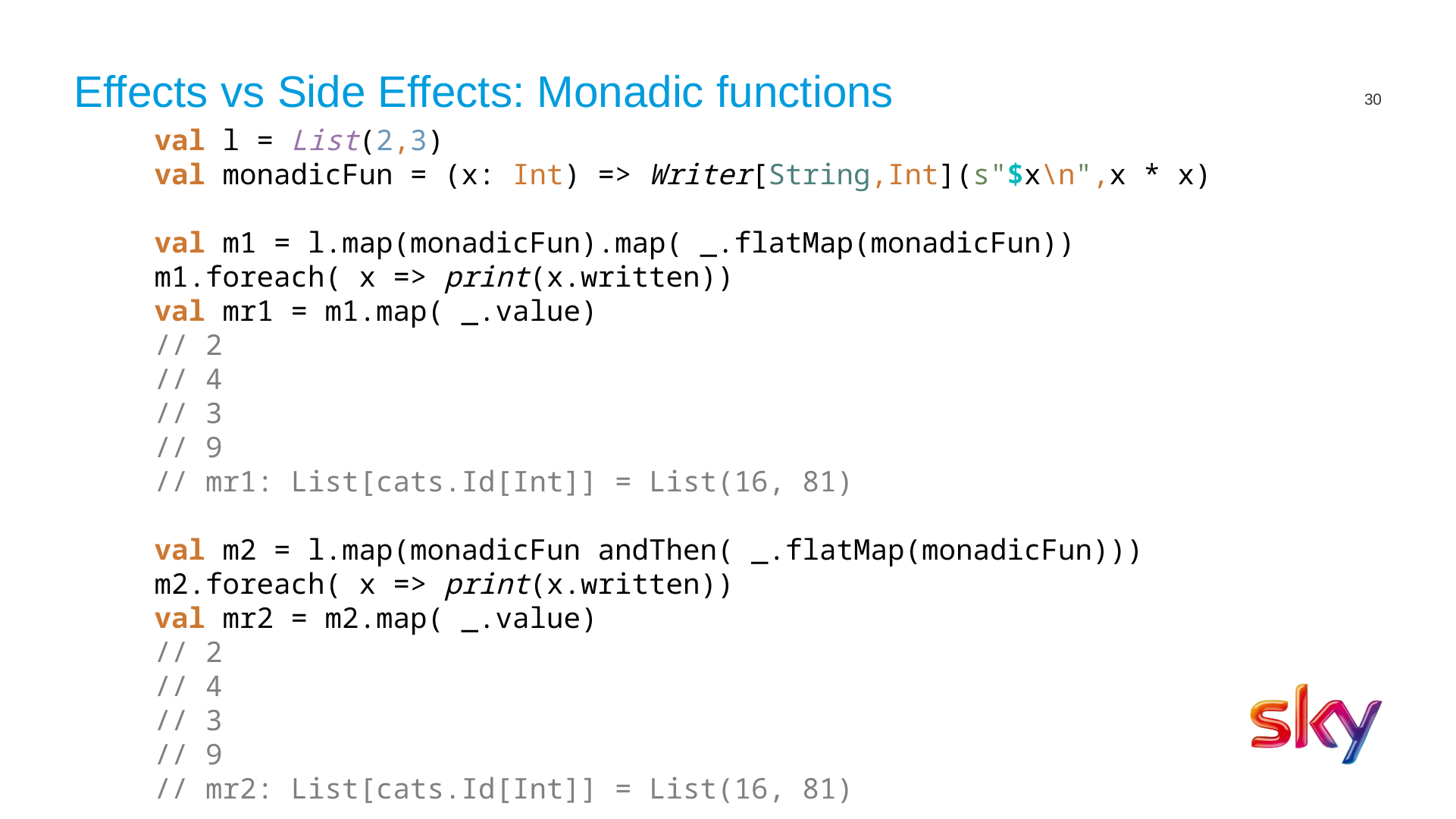

# Effects vs Side Effects: Monadic functions
val l = List(2,3)
val monadicFun = (x: Int) => Writer[String,Int](s"$x\n",x * x)
val m1 = l.map(monadicFun).map( _.flatMap(monadicFun))
m1.foreach( x => print(x.written))
val mr1 = m1.map( _.value)
// 2
// 4
// 3
// 9
// mr1: List[cats.Id[Int]] = List(16, 81)
val m2 = l.map(monadicFun andThen( _.flatMap(monadicFun)))
m2.foreach( x => print(x.written))
val mr2 = m2.map( _.value)
// 2
// 4
// 3
// 9
// mr2: List[cats.Id[Int]] = List(16, 81)